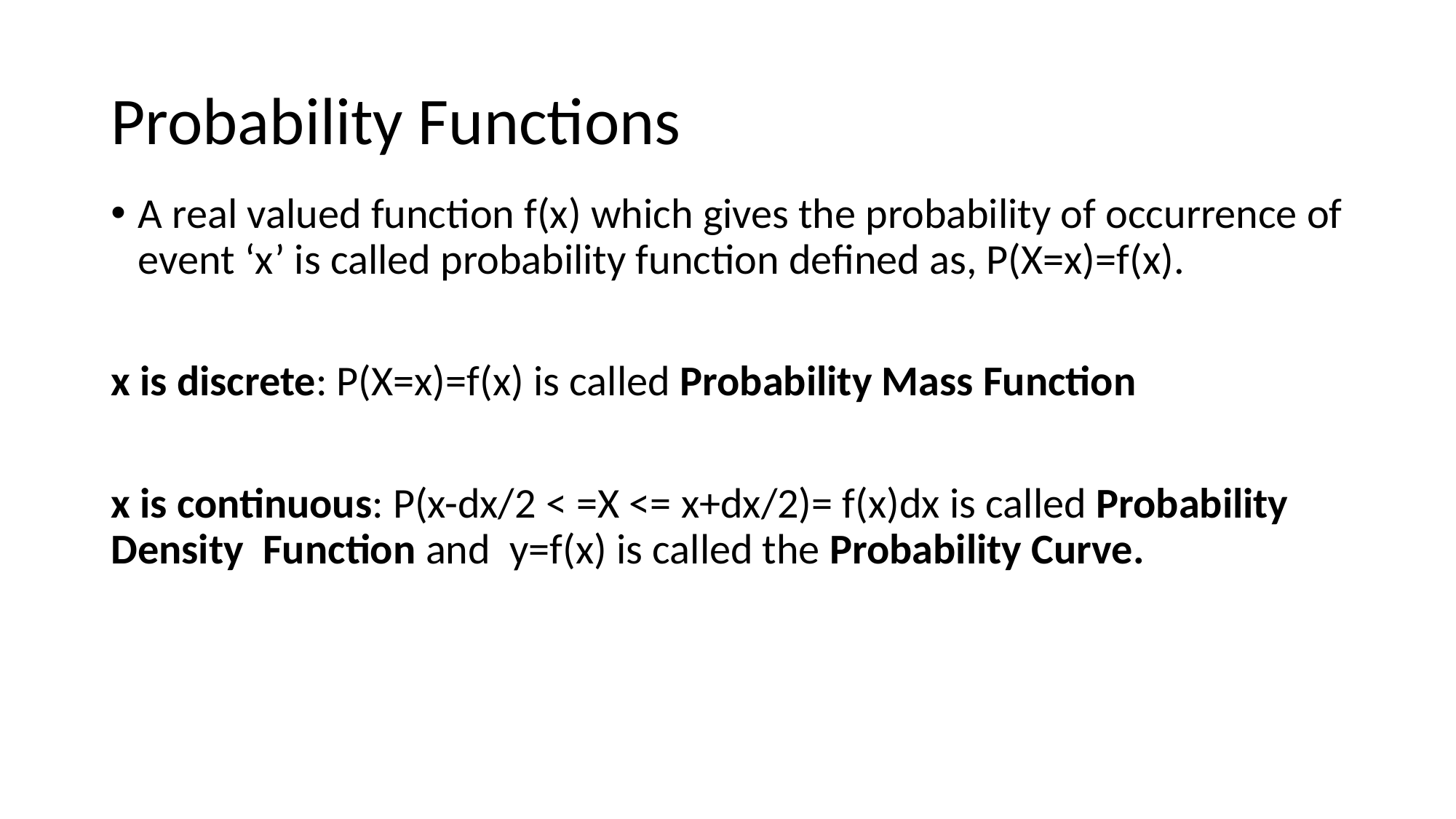

# Probability Functions
A real valued function f(x) which gives the probability of occurrence of event ‘x’ is called probability function defined as, P(X=x)=f(x).

x is discrete: P(X=x)=f(x) is called Probability Mass Function

x is continuous: P(x-dx/2 < =X <= x+dx/2)= f(x)dx is called Probability Density  Function and  y=f(x) is called the Probability Curve.